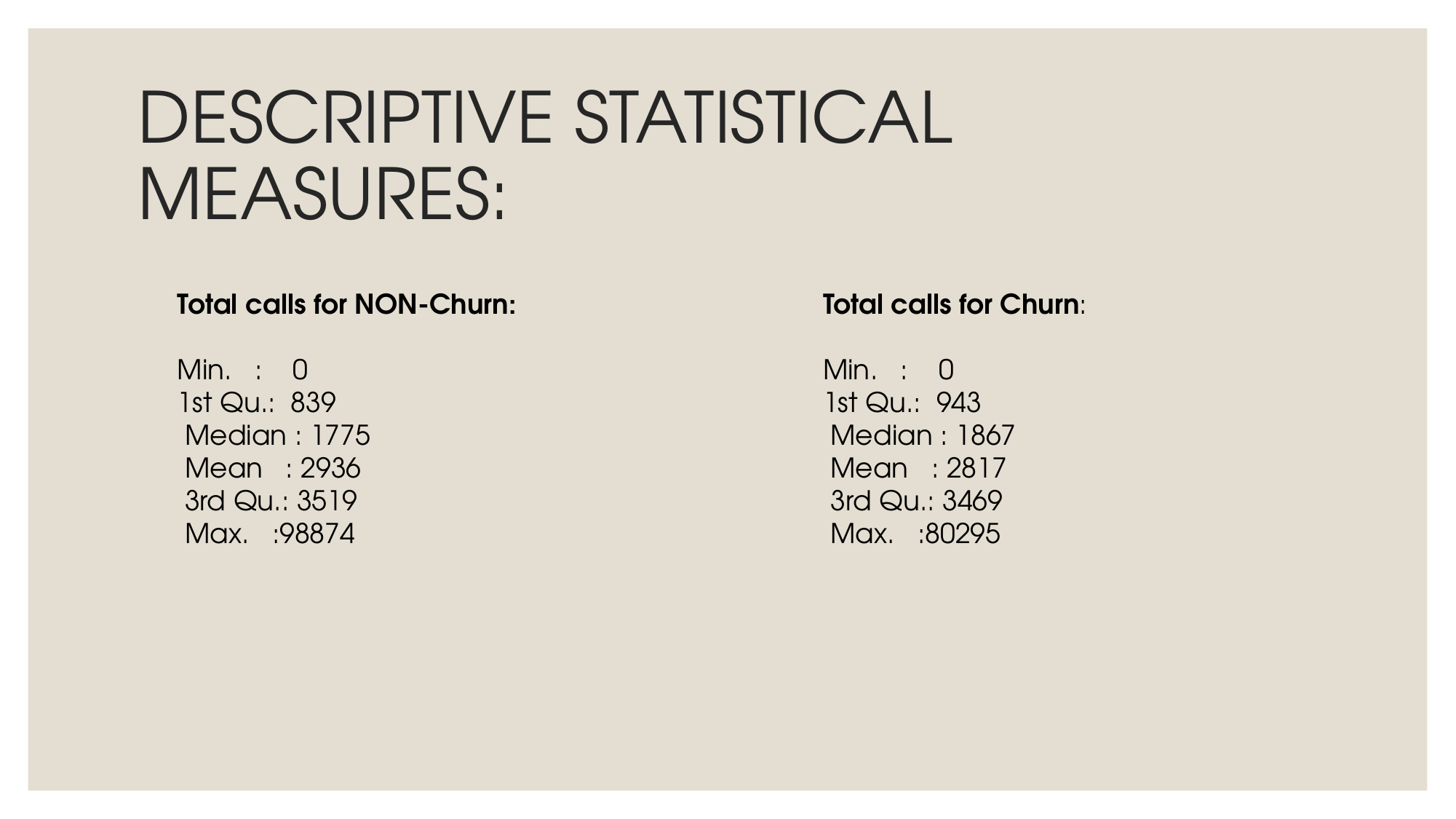

# DESCRIPTIVE STATISTICAL MEASURES:
Total calls for NON-Churn:

Min.   :    0
1st Qu.:  839
 Median : 1775
 Mean   : 2936
 3rd Qu.: 3519
 Max.   :98874
Total calls for Churn:

Min.   :    0
1st Qu.:  943
 Median : 1867
 Mean   : 2817
 3rd Qu.: 3469
 Max.   :80295